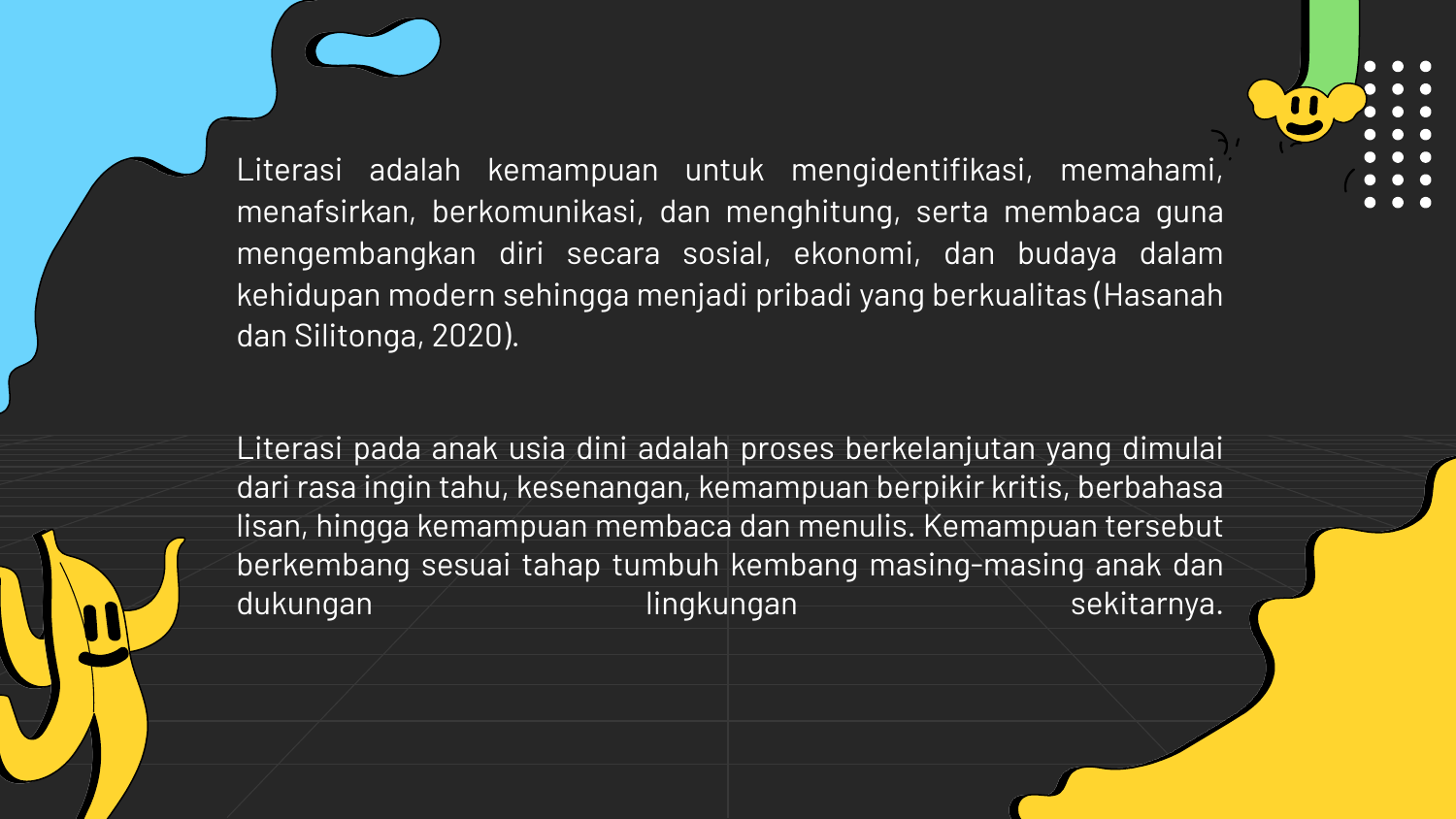

Literasi adalah kemampuan untuk mengidentifikasi, memahami, menafsirkan, berkomunikasi, dan menghitung, serta membaca guna mengembangkan diri secara sosial, ekonomi, dan budaya dalam kehidupan modern sehingga menjadi pribadi yang berkualitas (Hasanah dan Silitonga, 2020).

	Literasi pada anak usia dini adalah proses berkelanjutan yang dimulai dari rasa ingin tahu, kesenangan, kemampuan berpikir kritis, berbahasa lisan, hingga kemampuan membaca dan menulis. Kemampuan tersebut berkembang sesuai tahap tumbuh kembang masing-masing anak dan dukungan lingkungan sekitarnya.